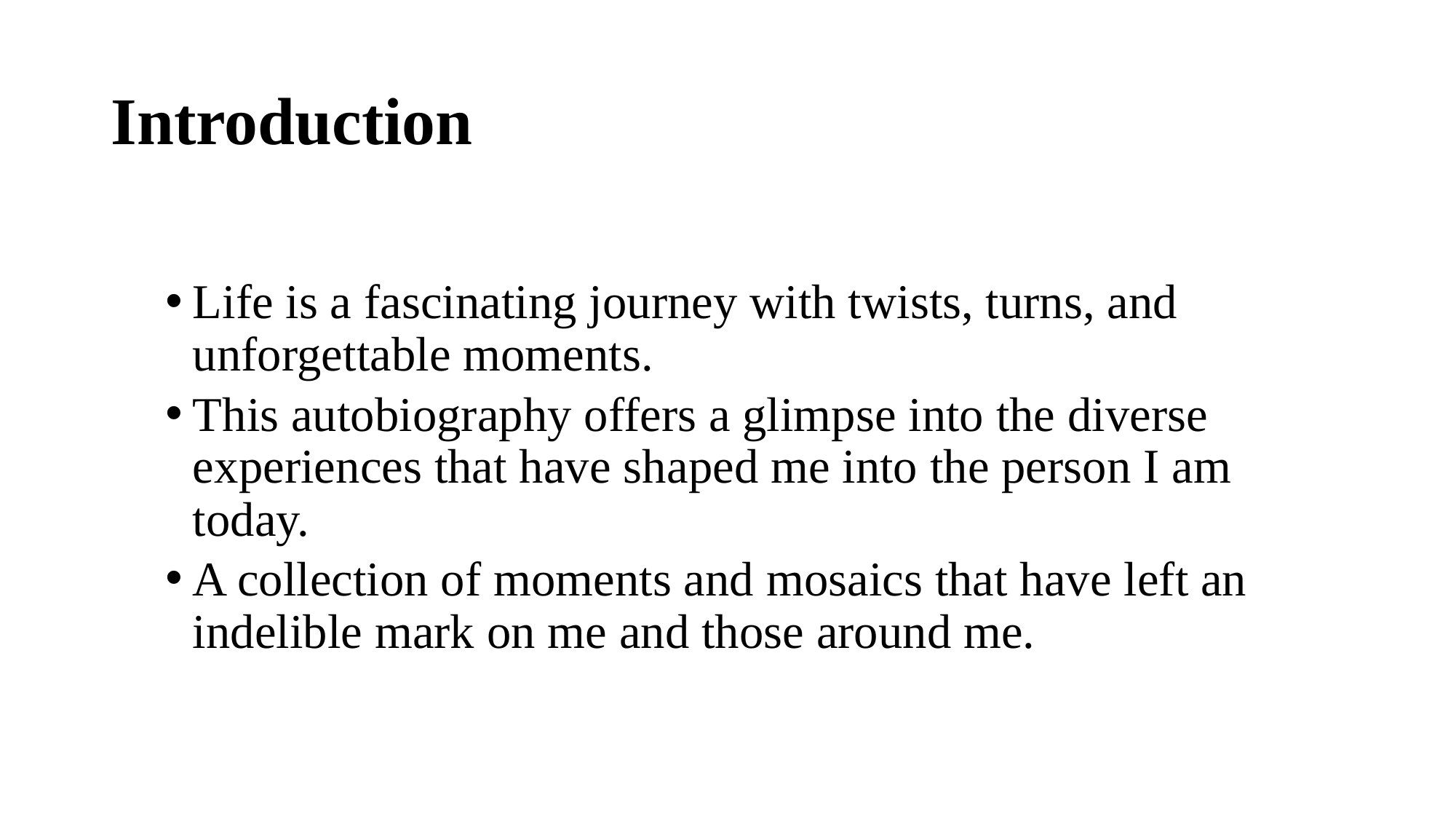

# Introduction

Life is a fascinating journey with twists, turns, and unforgettable moments.
This autobiography offers a glimpse into the diverse experiences that have shaped me into the person I am today.
A collection of moments and mosaics that have left an indelible mark on me and those around me.